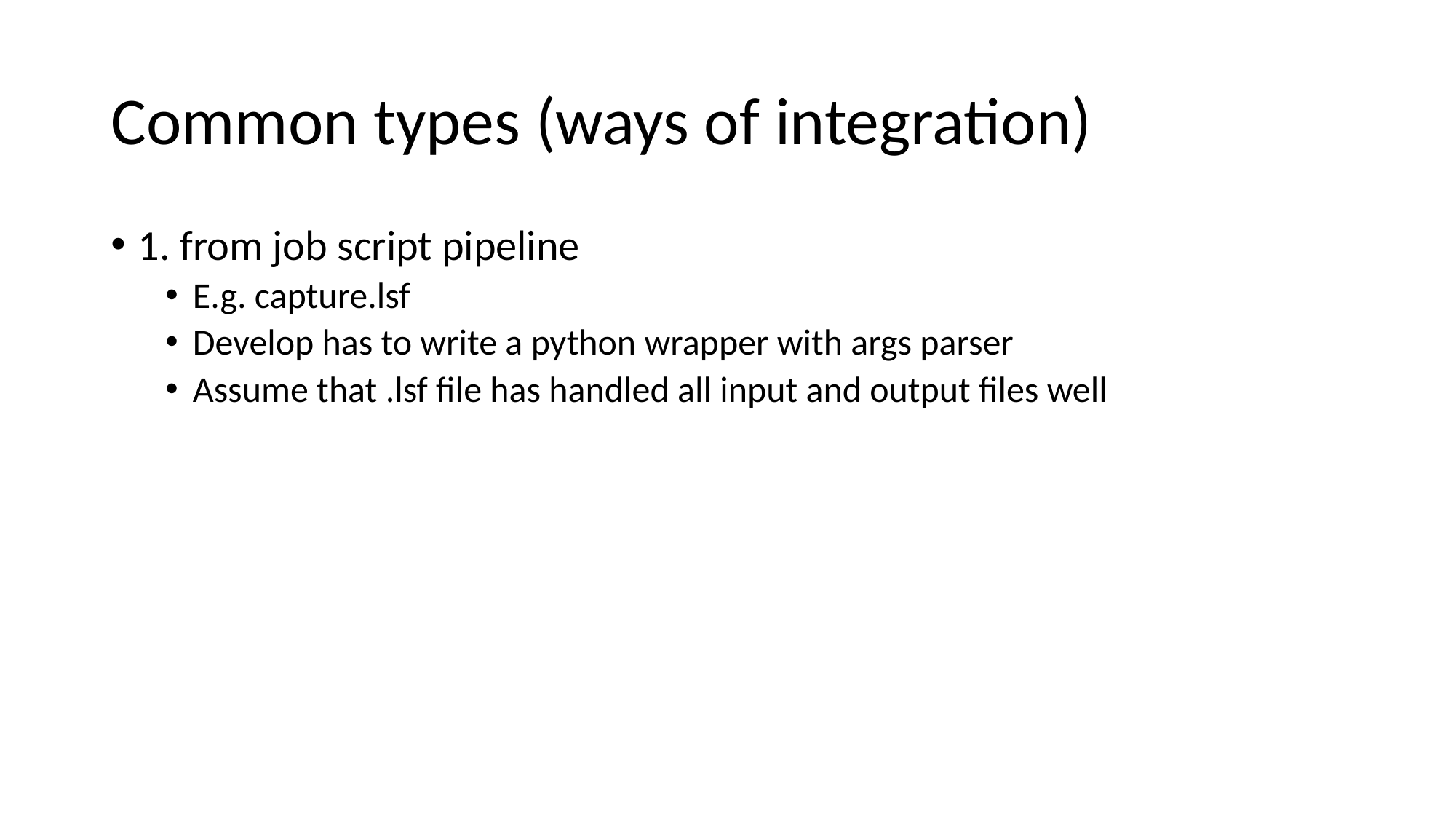

# Common types (ways of integration)
1. from job script pipeline
E.g. capture.lsf
Develop has to write a python wrapper with args parser
Assume that .lsf file has handled all input and output files well